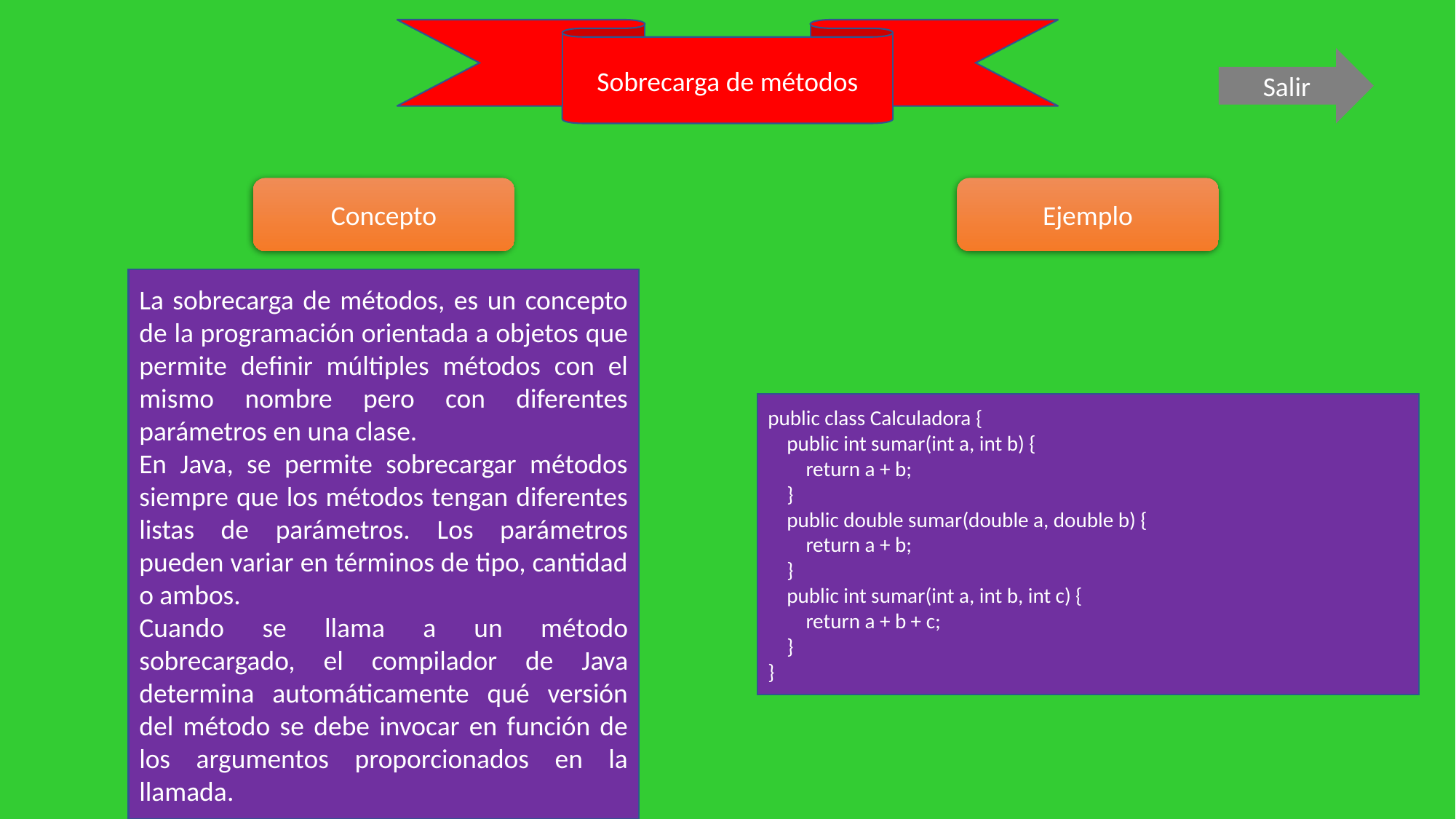

Sobrecarga de métodos
Salir
Concepto
Ejemplo
La sobrecarga de métodos, es un concepto de la programación orientada a objetos que permite definir múltiples métodos con el mismo nombre pero con diferentes parámetros en una clase.
En Java, se permite sobrecargar métodos siempre que los métodos tengan diferentes listas de parámetros. Los parámetros pueden variar en términos de tipo, cantidad o ambos.
Cuando se llama a un método sobrecargado, el compilador de Java determina automáticamente qué versión del método se debe invocar en función de los argumentos proporcionados en la llamada.
public class Calculadora {
    public int sumar(int a, int b) {
        return a + b;
    }
    public double sumar(double a, double b) {
        return a + b;
    }
    public int sumar(int a, int b, int c) {
        return a + b + c;
    }
}